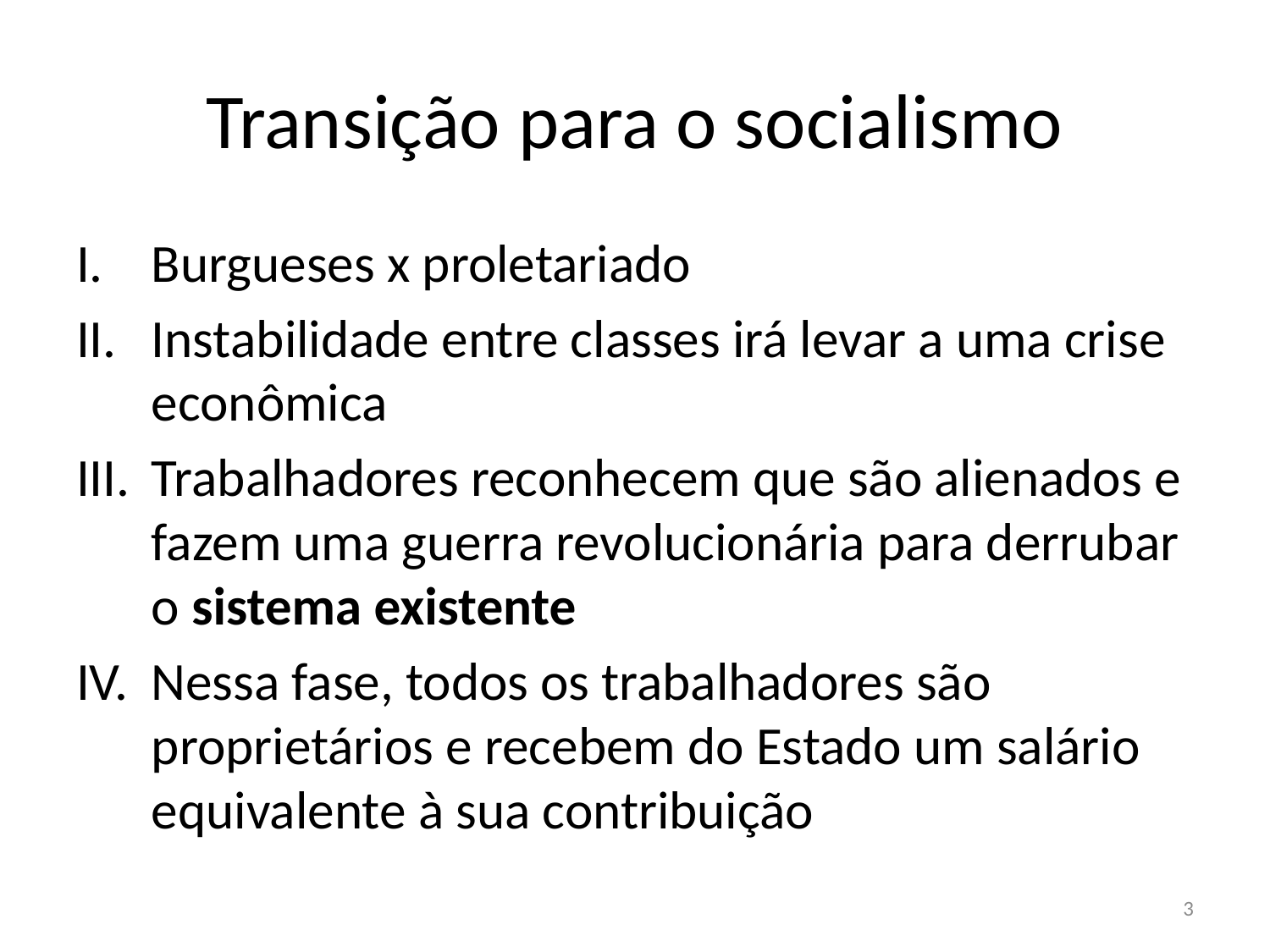

# Transição para o socialismo
Burgueses x proletariado
Instabilidade entre classes irá levar a uma crise econômica
Trabalhadores reconhecem que são alienados e fazem uma guerra revolucionária para derrubar o sistema existente
Nessa fase, todos os trabalhadores são proprietários e recebem do Estado um salário equivalente à sua contribuição
3